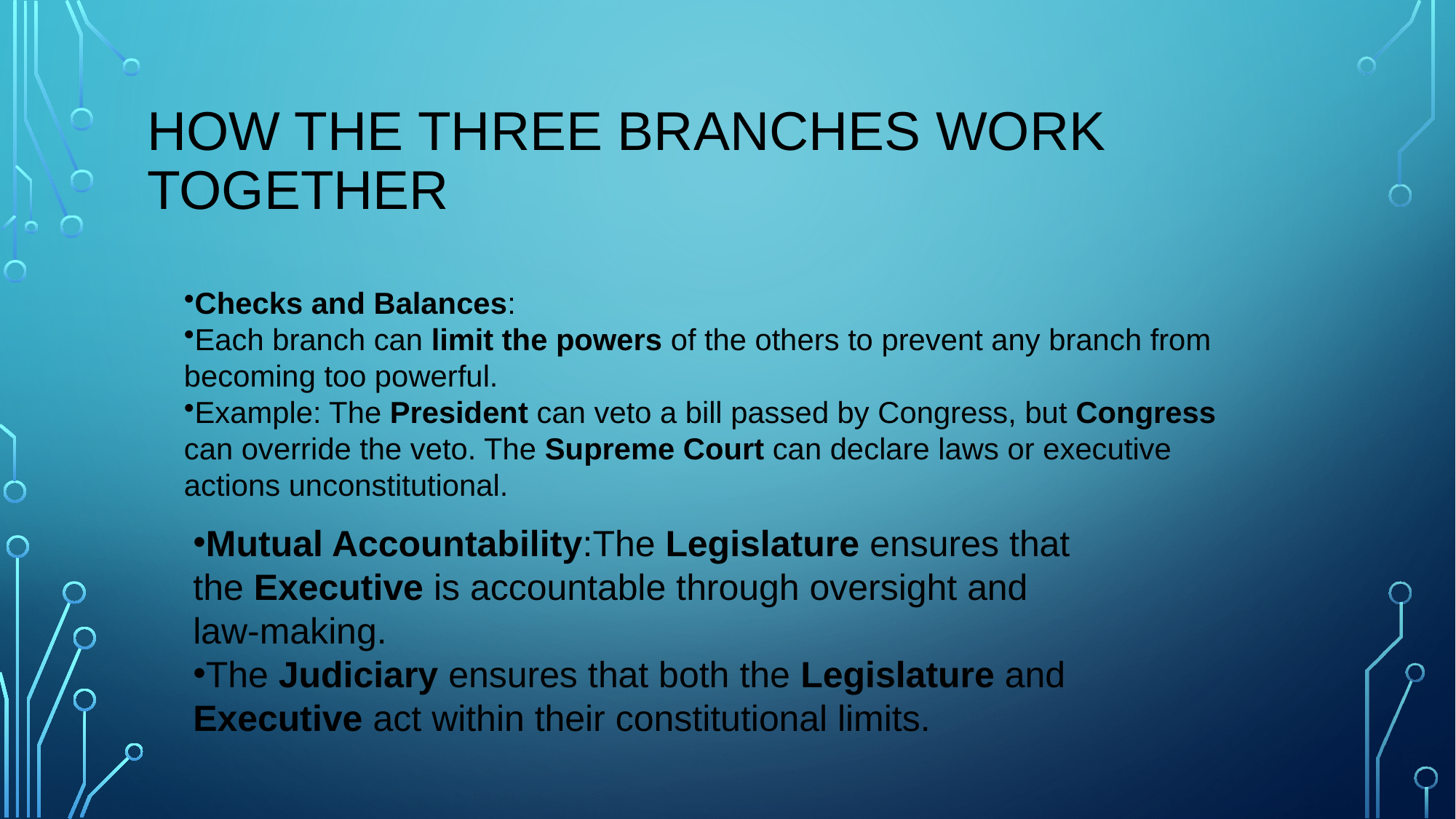

# How the Three Branches Work Together
Checks and Balances:
Each branch can limit the powers of the others to prevent any branch from becoming too powerful.
Example: The President can veto a bill passed by Congress, but Congress can override the veto. The Supreme Court can declare laws or executive actions unconstitutional.

Mutual Accountability:The Legislature ensures that the Executive is accountable through oversight and law-making.
The Judiciary ensures that both the Legislature and Executive act within their constitutional limits.